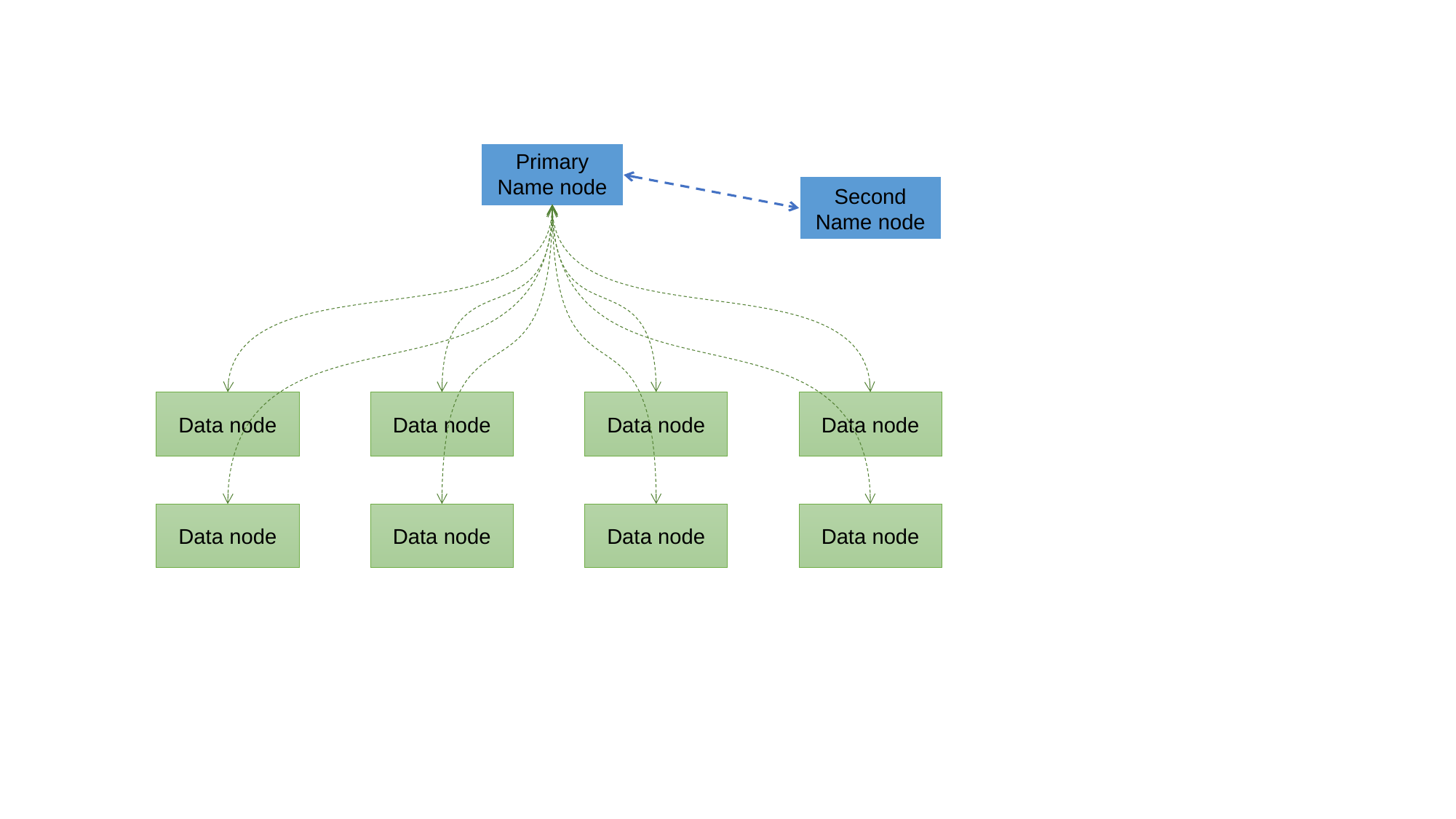

Primary
Name node

Second
Name node
Data node
Data node
Data node
Data node
Data node
Data node
Data node
Data node